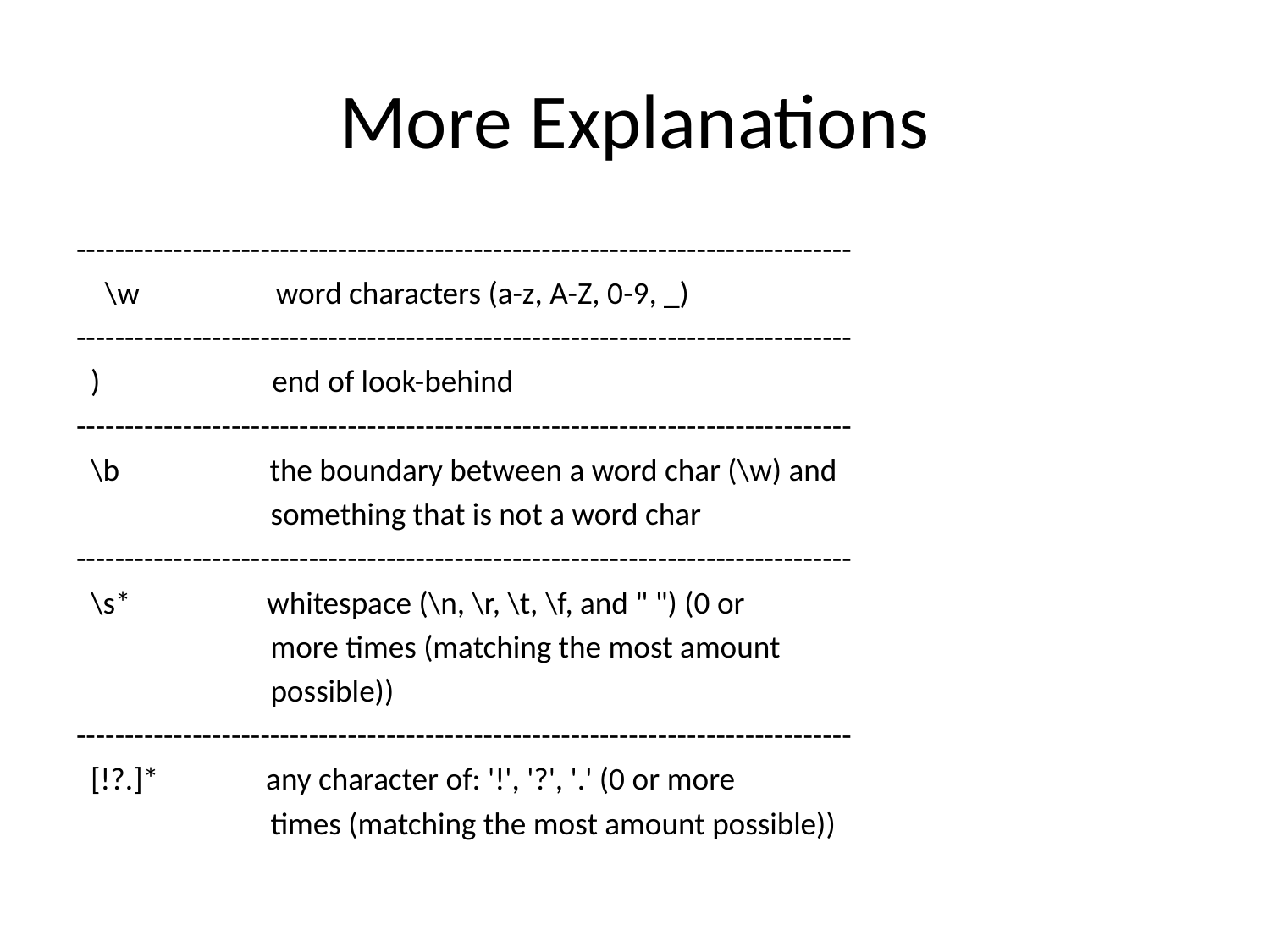

# More Explanations
--------------------------------------------------------------------------------
    \w                   word characters (a-z, A-Z, 0-9, _)
--------------------------------------------------------------------------------
  )                        end of look-behind
--------------------------------------------------------------------------------
  \b                     the boundary between a word char (\w) and
                           something that is not a word char
--------------------------------------------------------------------------------
  \s*                   whitespace (\n, \r, \t, \f, and " ") (0 or
                           more times (matching the most amount
                           possible))
--------------------------------------------------------------------------------
  [!?.]*               any character of: '!', '?', '.' (0 or more
                           times (matching the most amount possible))